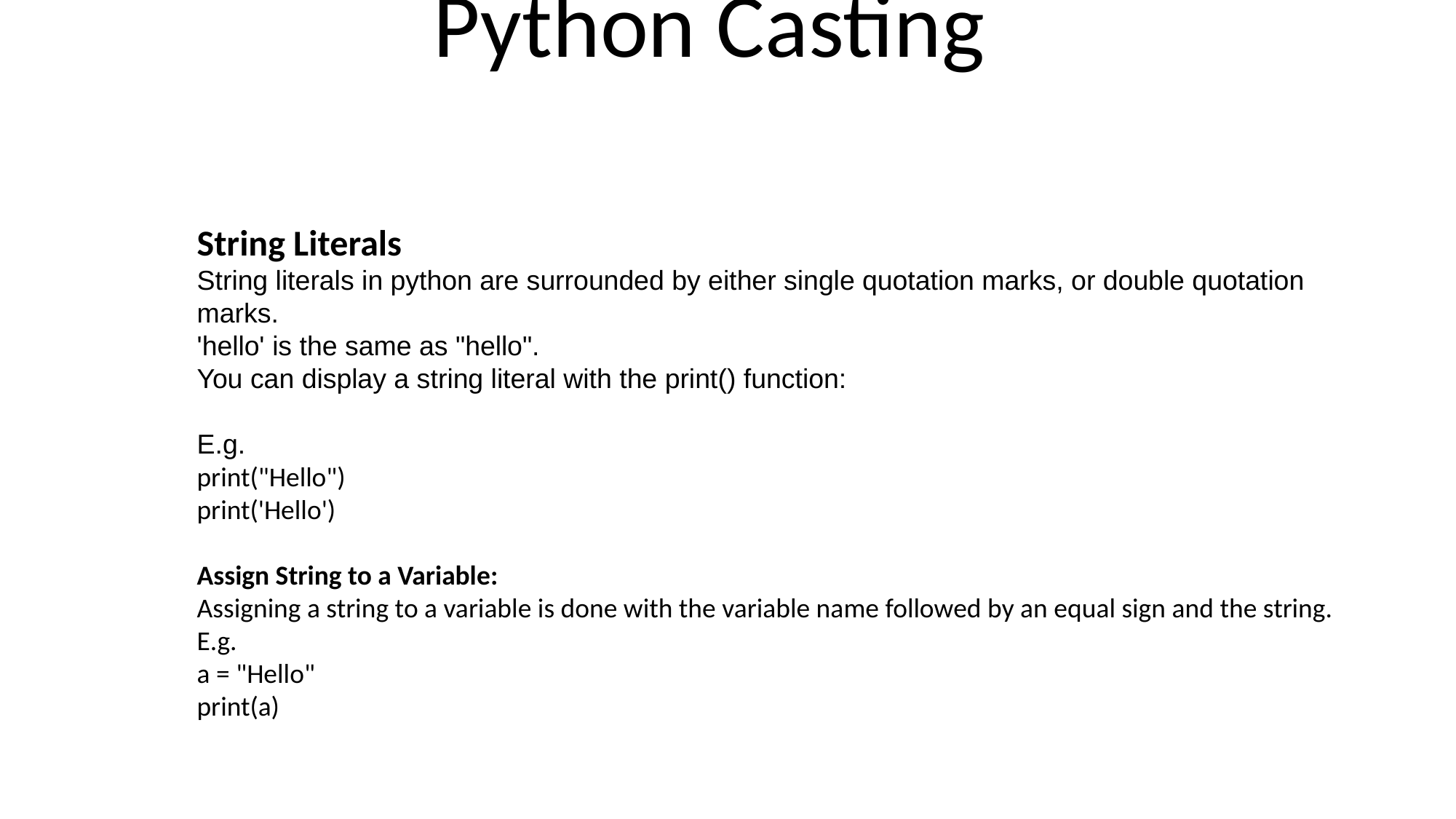

# Python Casting
String Literals
String literals in python are surrounded by either single quotation marks, or double quotation marks.
'hello' is the same as "hello".
You can display a string literal with the print() function:

E.g.
print("Hello")
print('Hello')
Assign String to a Variable:
Assigning a string to a variable is done with the variable name followed by an equal sign and the string.
E.g.
a = "Hello"
print(a)